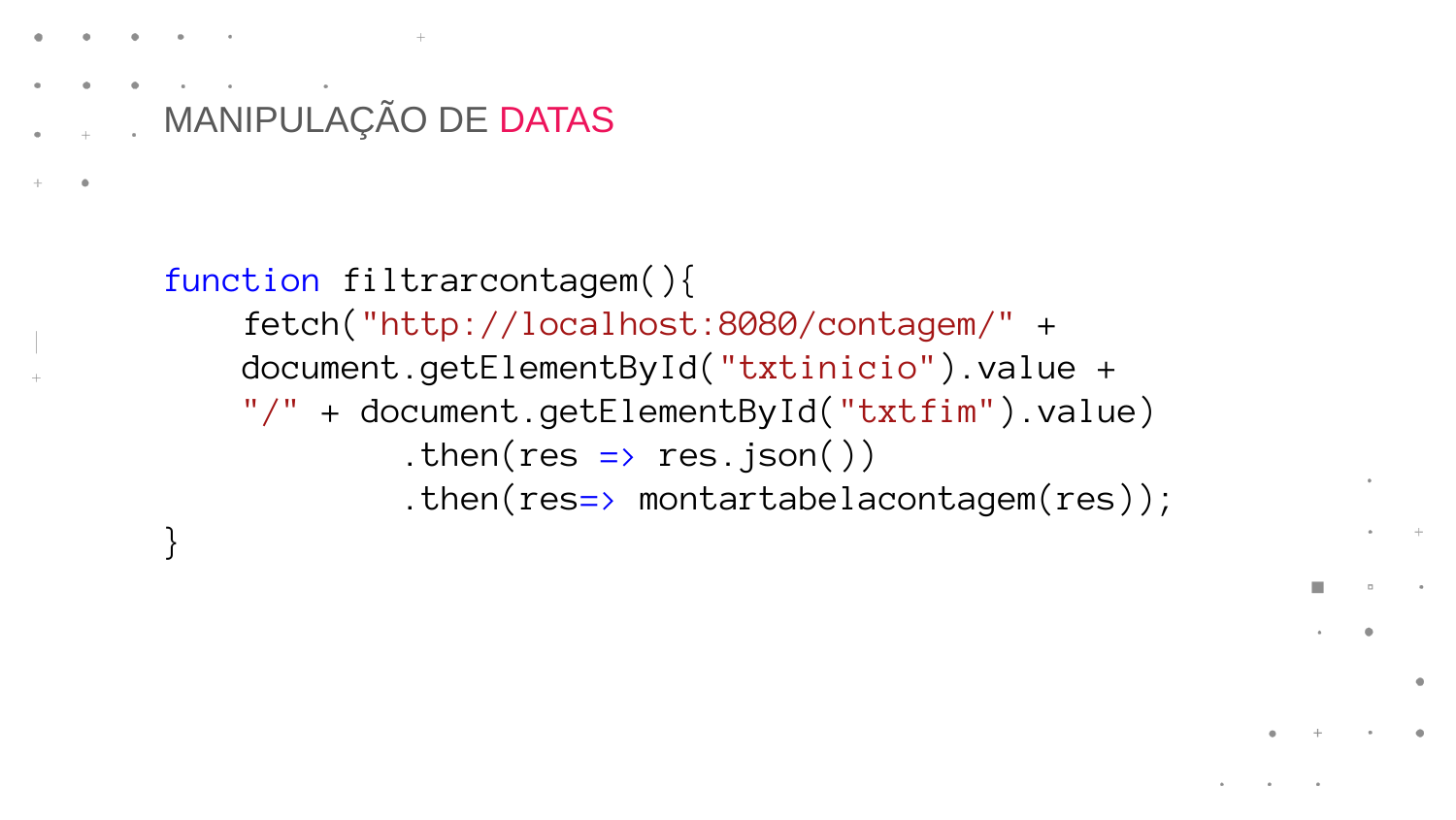

MANIPULAÇÃO DE DATAS
function filtrarcontagem(){
    fetch("http://localhost:8080/contagem/" +
    document.getElementById("txtinicio").value +
    "/" + document.getElementById("txtfim").value)
            .then(res => res.json())
            .then(res=> montartabelacontagem(res));
}